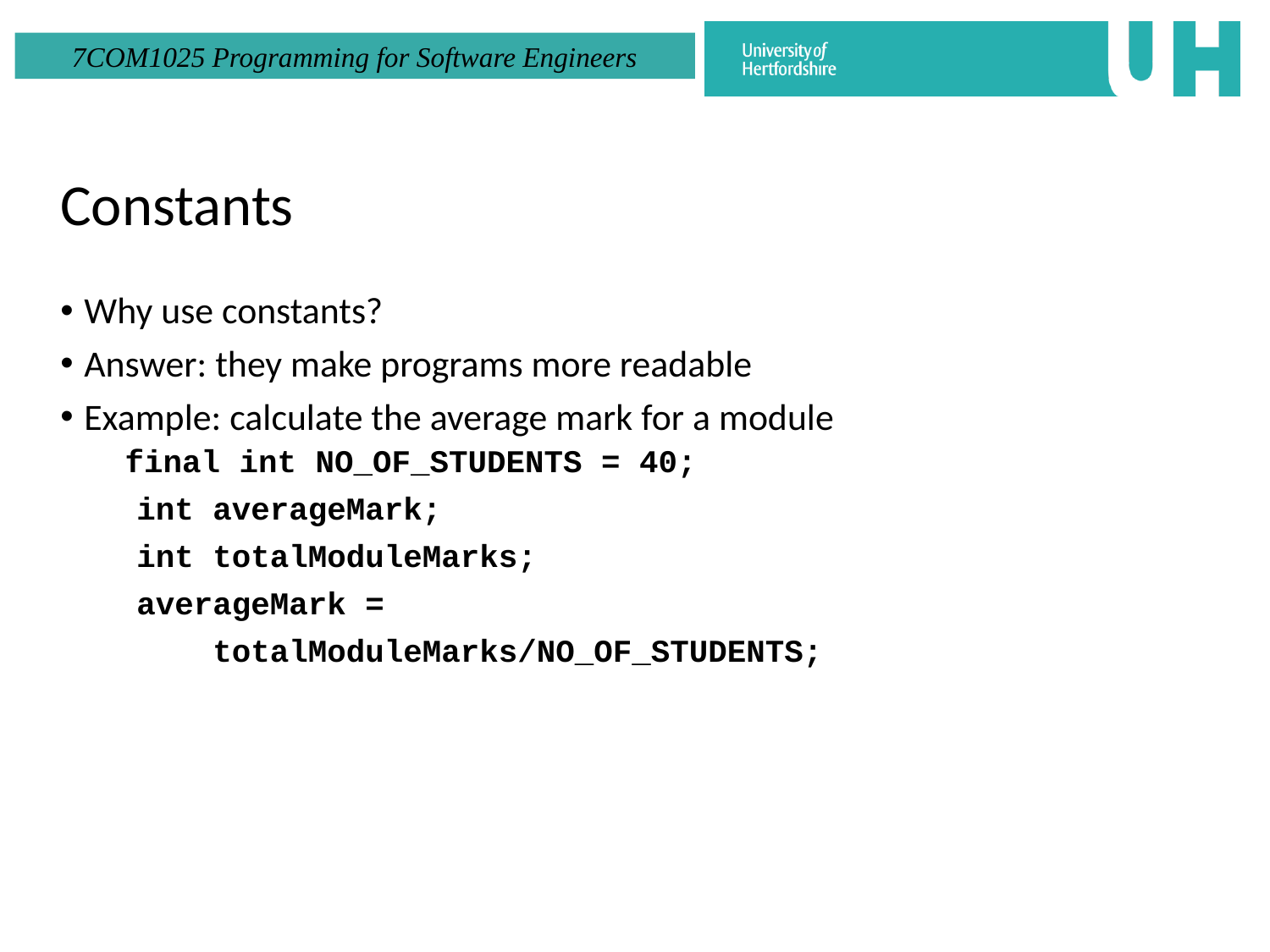

# Constants
Why use constants?
Answer: they make programs more readable
Example: calculate the average mark for a module
         final int NO_OF_STUDENTS = 40;
    int averageMark;
    int totalModuleMarks;
    averageMark =
        totalModuleMarks/NO_OF_STUDENTS;